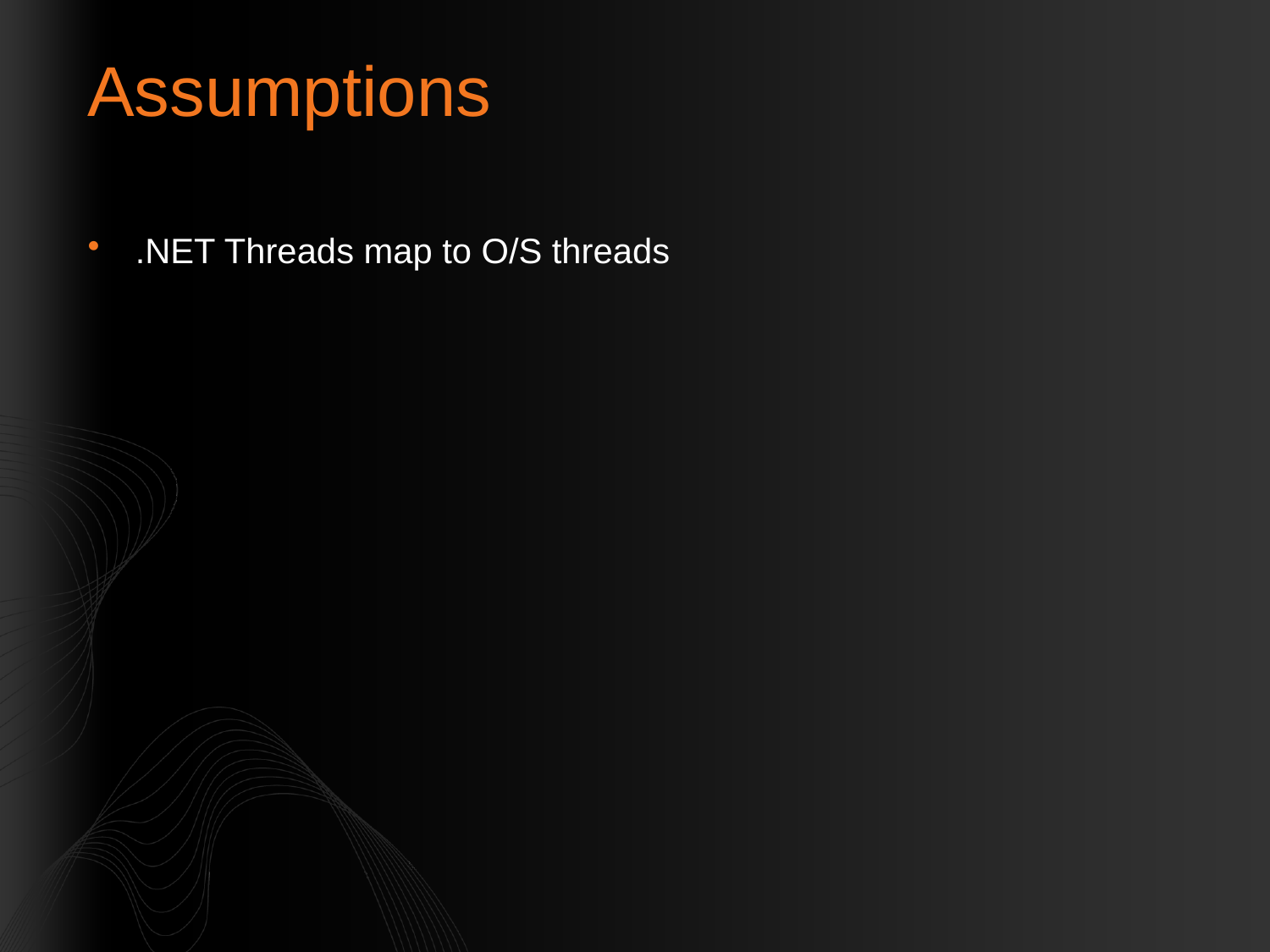

# Assumptions
.NET Threads map to O/S threads